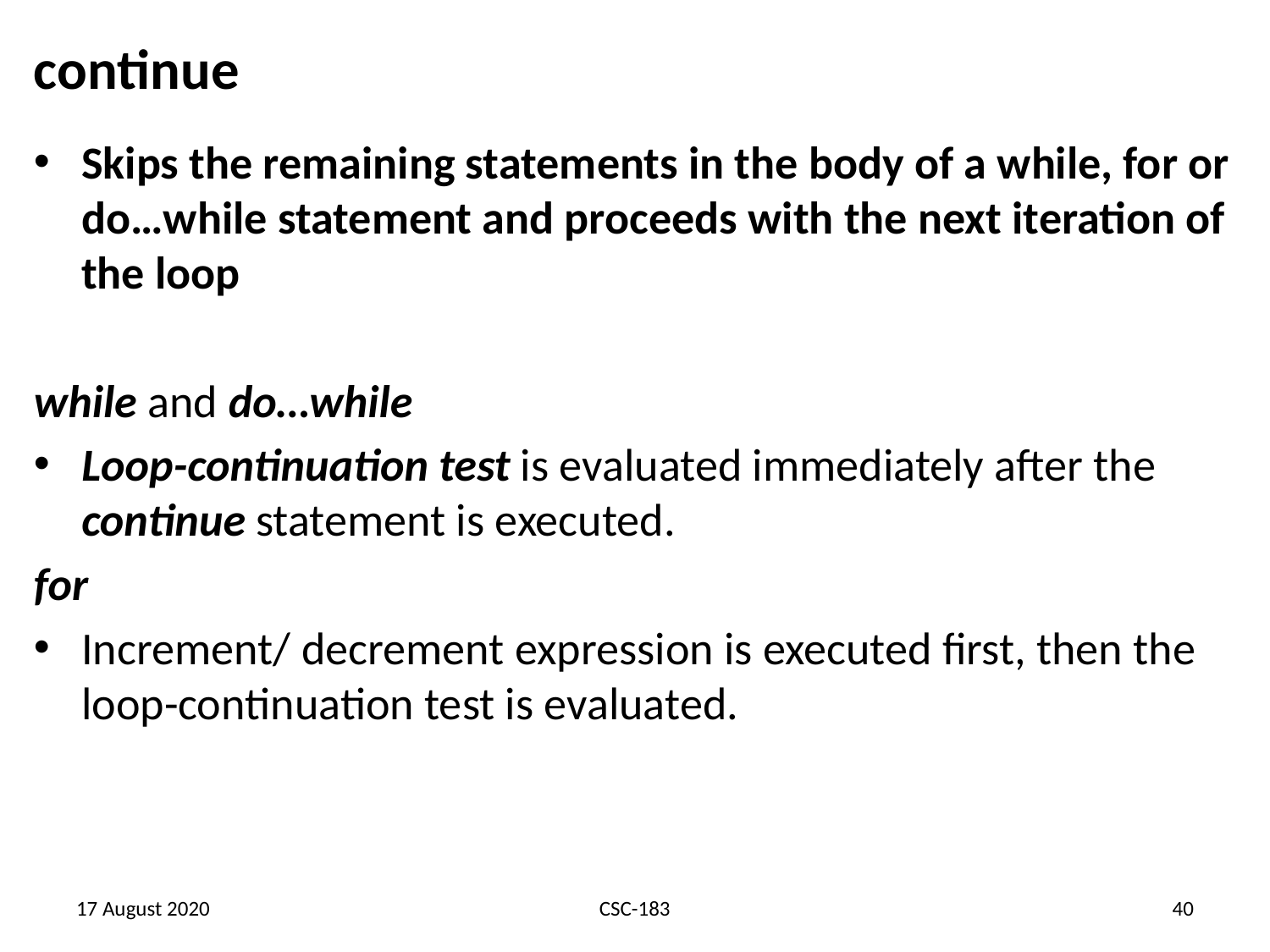

# continue
Skips the remaining statements in the body of a while, for or do…while statement and proceeds with the next iteration of the loop

while and do…while
Loop-continuation test is evaluated immediately after the continue statement is executed.
for
Increment/ decrement expression is executed first, then the loop-continuation test is evaluated.

17 August 2020
CSC-183
40